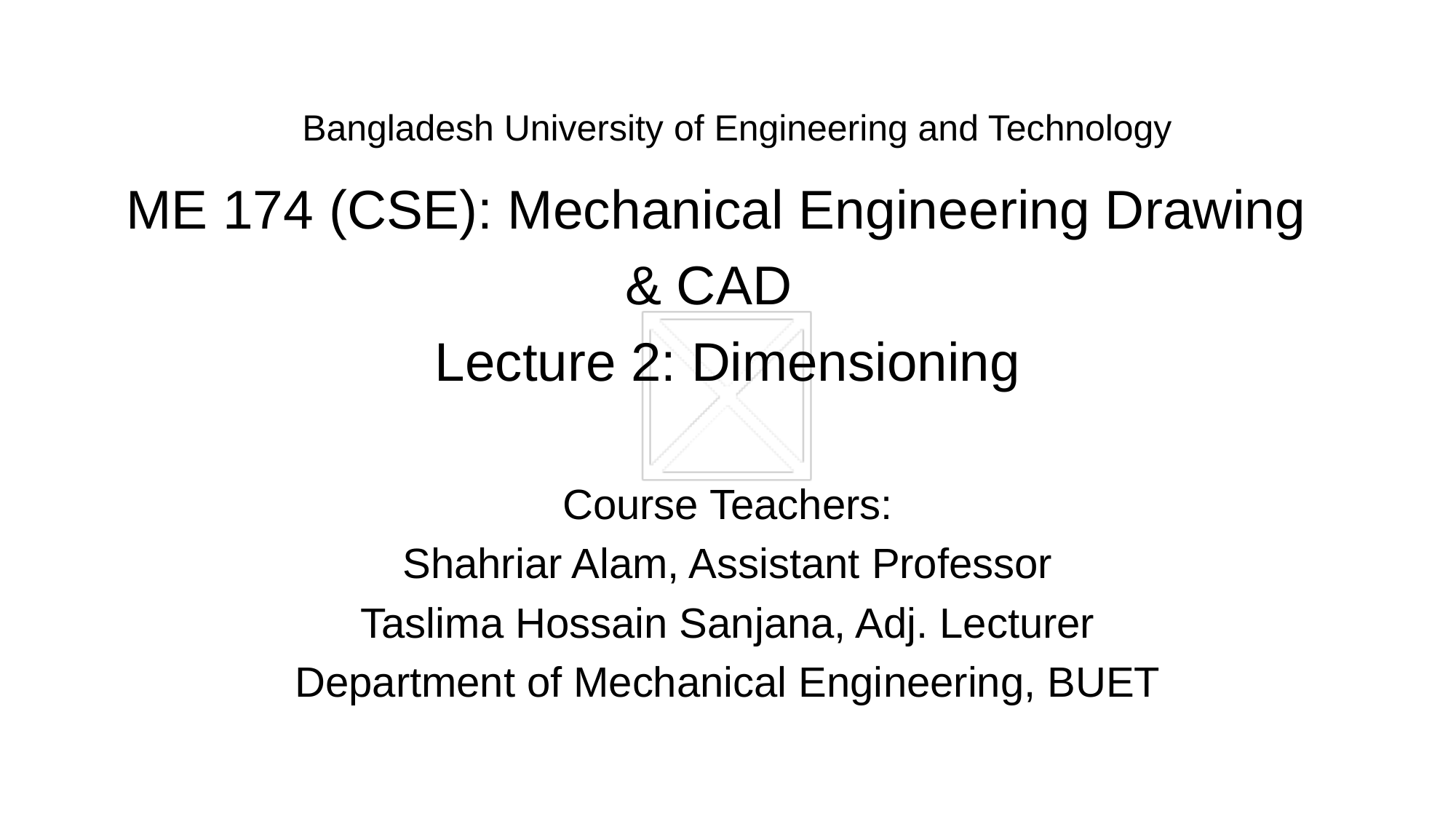

Bangladesh University of Engineering and Technology
ME 174 (CSE): Mechanical Engineering Drawing & CAD

Lecture 2: Dimensioning
Course Teachers:
Shahriar Alam, Assistant Professor
Taslima Hossain Sanjana, Adj. Lecturer
Department of Mechanical Engineering, BUET